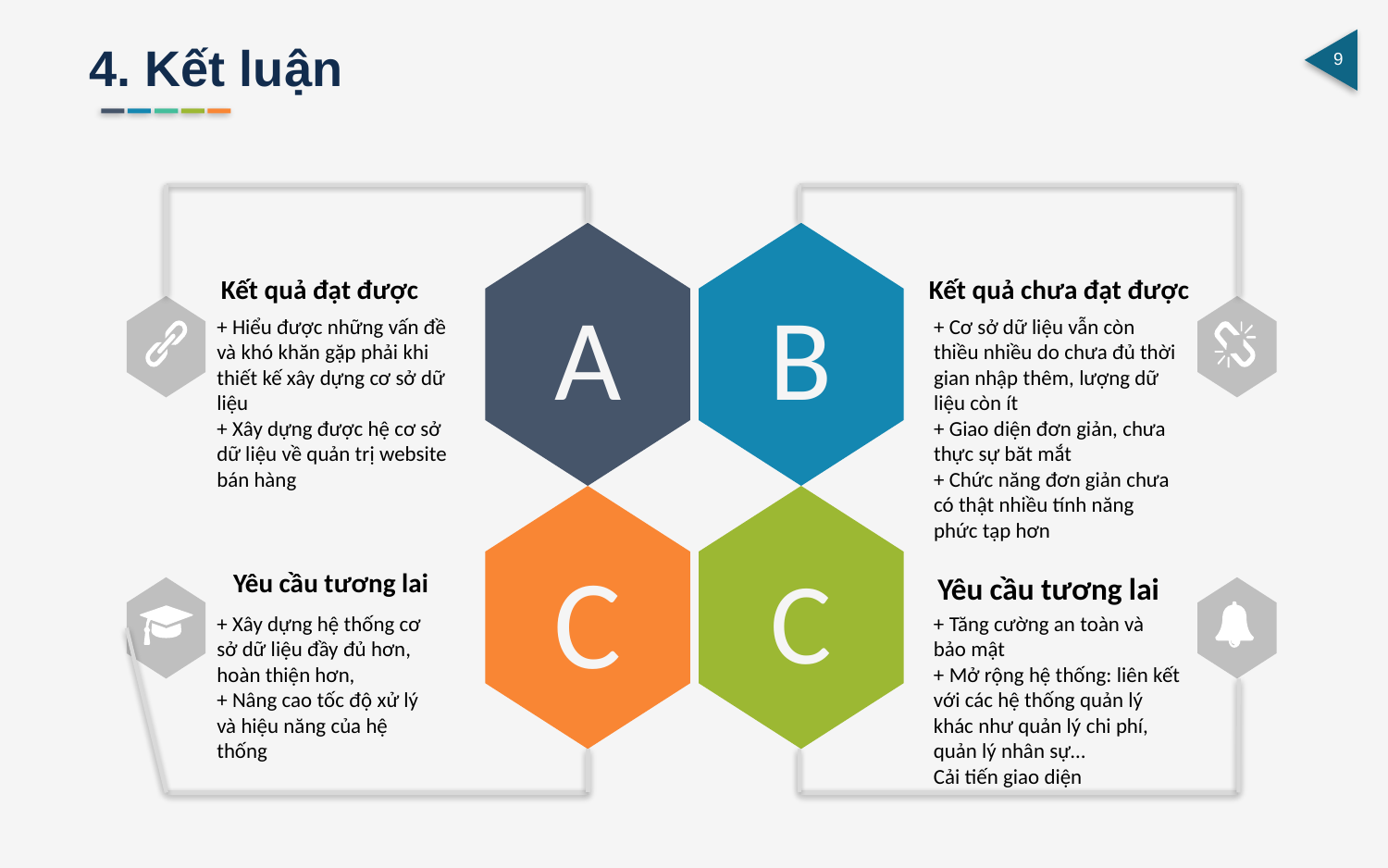

4. Kết luận

A
B
Kết quả đạt được
Kết quả chưa đạt được

+ Hiểu được những vấn đề và khó khăn gặp phải khi thiết kế xây dựng cơ sở dữ liệu
+ Xây dựng được hệ cơ sở dữ liệu về quản trị website bán hàng
+ Cơ sở dữ liệu vẫn còn thiều nhiều do chưa đủ thời gian nhập thêm, lượng dữ liệu còn ít
+ Giao diện đơn giản, chưa thực sự băt mắt
+ Chức năng đơn giản chưa có thật nhiều tính năng phức tạp hơn

C
C
Yêu cầu tương lai
Yêu cầu tương lai

+ Xây dựng hệ thống cơ sở dữ liệu đầy đủ hơn, hoàn thiện hơn,
+ Nâng cao tốc độ xử lý và hiệu năng của hệ thống
+ Tăng cường an toàn và bảo mật
+ Mở rộng hệ thống: liên kết với các hệ thống quản lý khác như quản lý chi phí, quản lý nhân sự…
Cải tiến giao diện